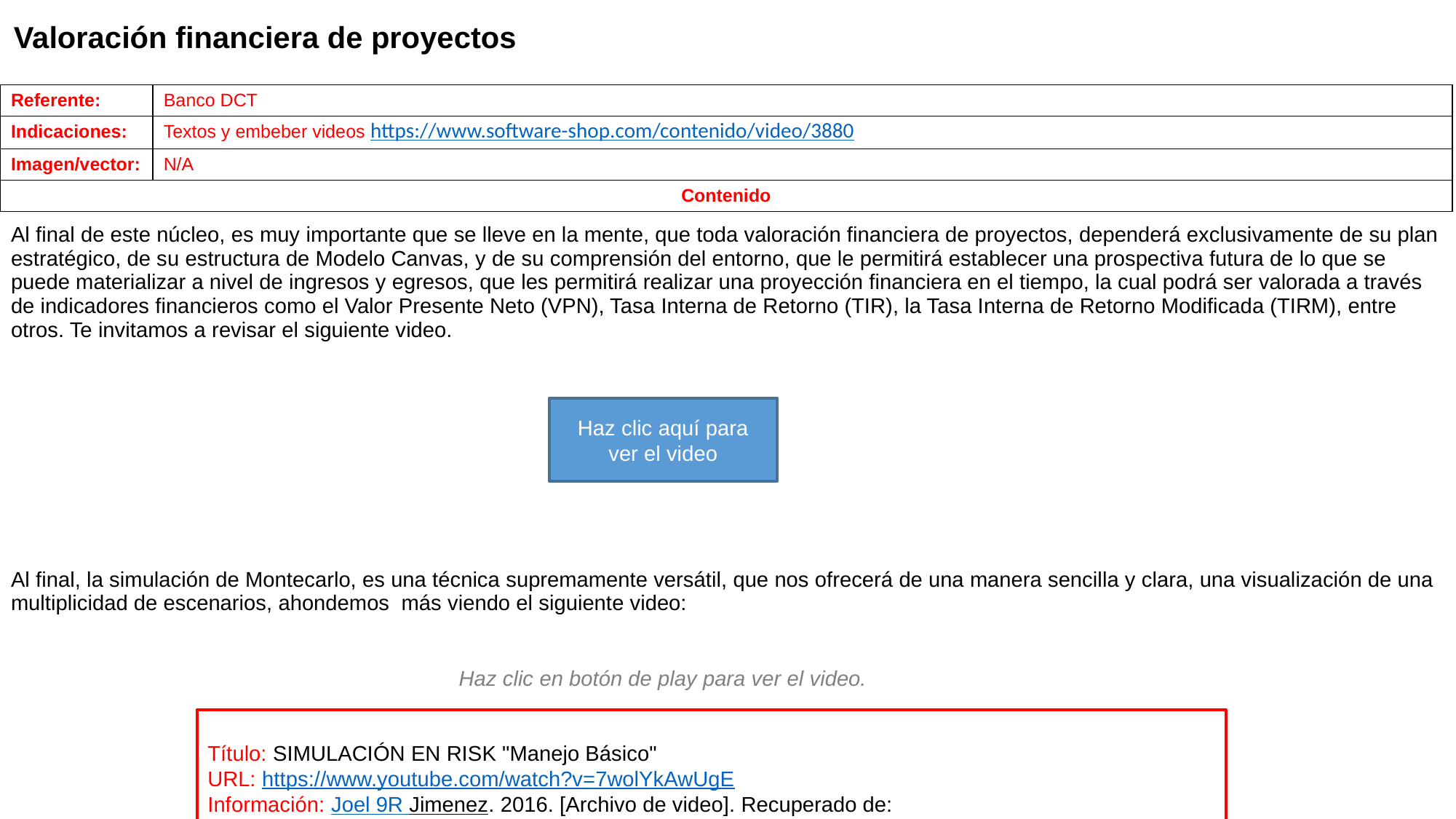

Valoración financiera de proyectos

| Referente: | Banco DCT |
| --- | --- |
| Indicaciones: | Textos y embeber videos https://www.software-shop.com/contenido/video/3880 |
| Imagen/vector: | N/A |
| Contenido |  |
| Al final de este núcleo, es muy importante que se lleve en la mente, que toda valoración financiera de proyectos, dependerá exclusivamente de su plan estratégico, de su estructura de Modelo Canvas, y de su comprensión del entorno, que le permitirá establecer una prospectiva futura de lo que se puede materializar a nivel de ingresos y egresos, que les permitirá realizar una proyección financiera en el tiempo, la cual podrá ser valorada a través de indicadores financieros como el Valor Presente Neto (VPN), Tasa Interna de Retorno (TIR), la Tasa Interna de Retorno Modificada (TIRM), entre otros. Te invitamos a revisar el siguiente video. |
| --- |
| Al final, la simulación de Montecarlo, es una técnica supremamente versátil, que nos ofrecerá de una manera sencilla y clara, una visualización de una multiplicidad de escenarios, ahondemos más viendo el siguiente video: Esta simulación además nos ayudará como administradores y contadores a tomar decisiones, bajo argumentos sólidos de prospectiva futura. Observa más en: |
|  |
Haz clic aquí para ver el video
Haz clic en botón de play para ver el video.
Título: SIMULACIÓN EN RISK "Manejo Básico"
URL: https://www.youtube.com/watch?v=7wolYkAwUgE
Información: Joel 9R Jimenez. 2016. [Archivo de video]. Recuperado de: https://www.youtube.com/watch?v=7wolYkAwUgE

Haz clic en botón de play para ver el video.
Título: Simulador de riesgo (Flujo de Caja Económico)
URL: https://www.youtube.com/watch?v=O2Zw4g_t2qs
Información: ALEXANDRA azaña. 2017. [Archivo de video]. Recuperado de: https://www.youtube.com/watch?v=O2Zw4g_t2qs